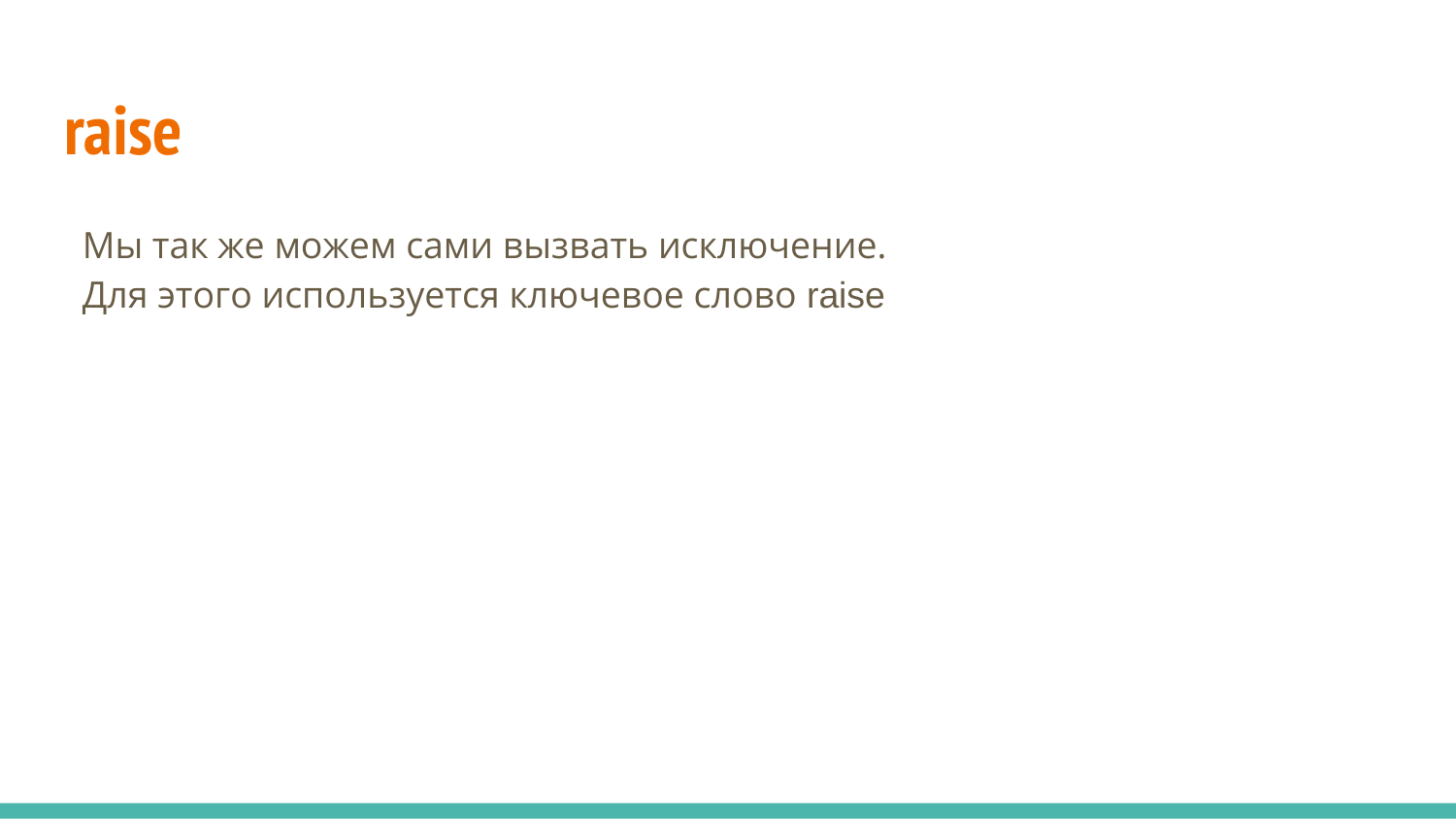

# raise
Мы так же можем сами вызвать исключение.
Для этого используется ключевое слово raise